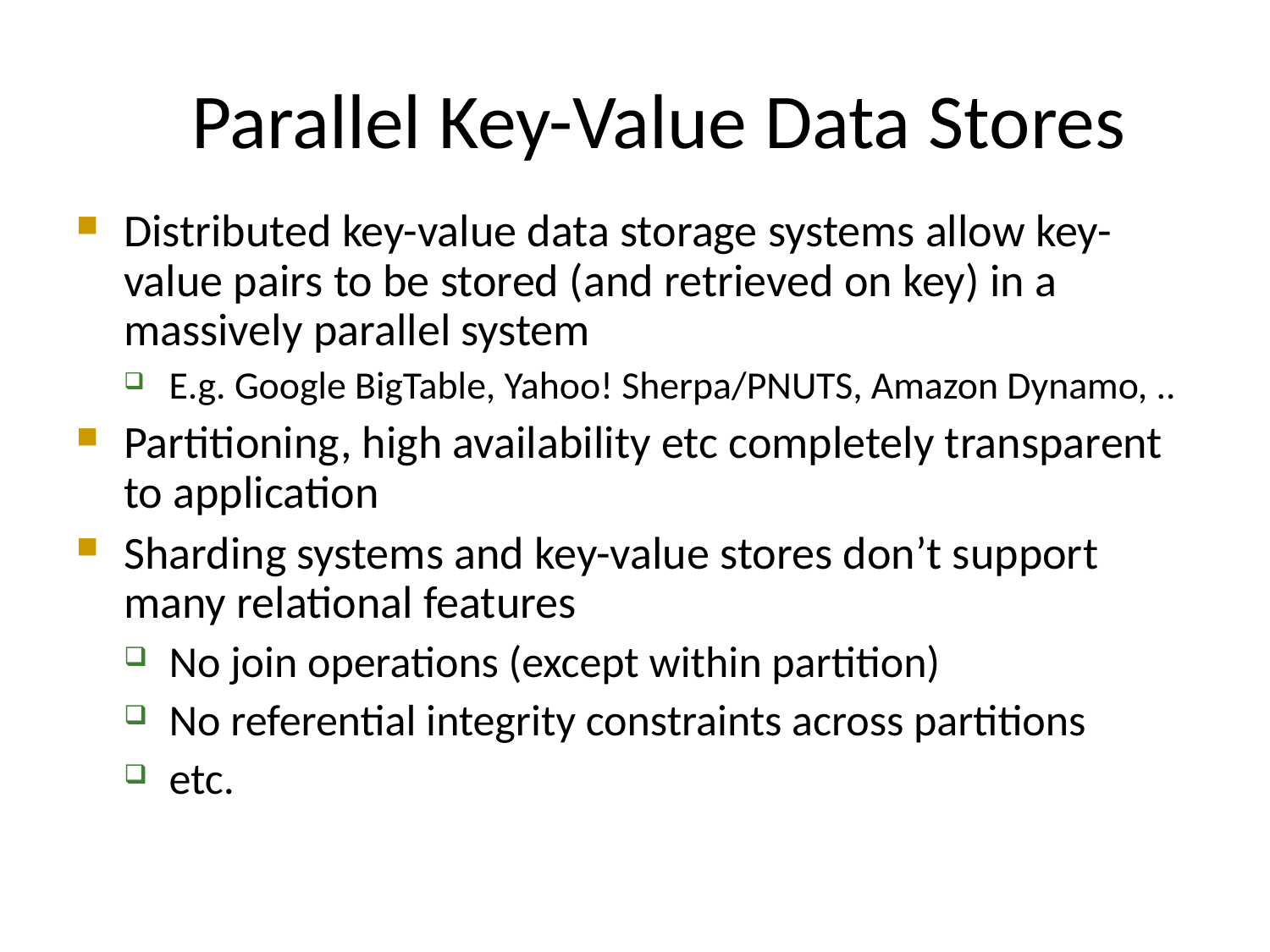

Parallel Key-Value Data Stores
Distributed key-value data storage systems allow key-value pairs to be stored (and retrieved on key) in a massively parallel system
E.g. Google BigTable, Yahoo! Sherpa/PNUTS, Amazon Dynamo, ..
Partitioning, high availability etc completely transparent to application
Sharding systems and key-value stores don’t support many relational features
No join operations (except within partition)
No referential integrity constraints across partitions
etc.